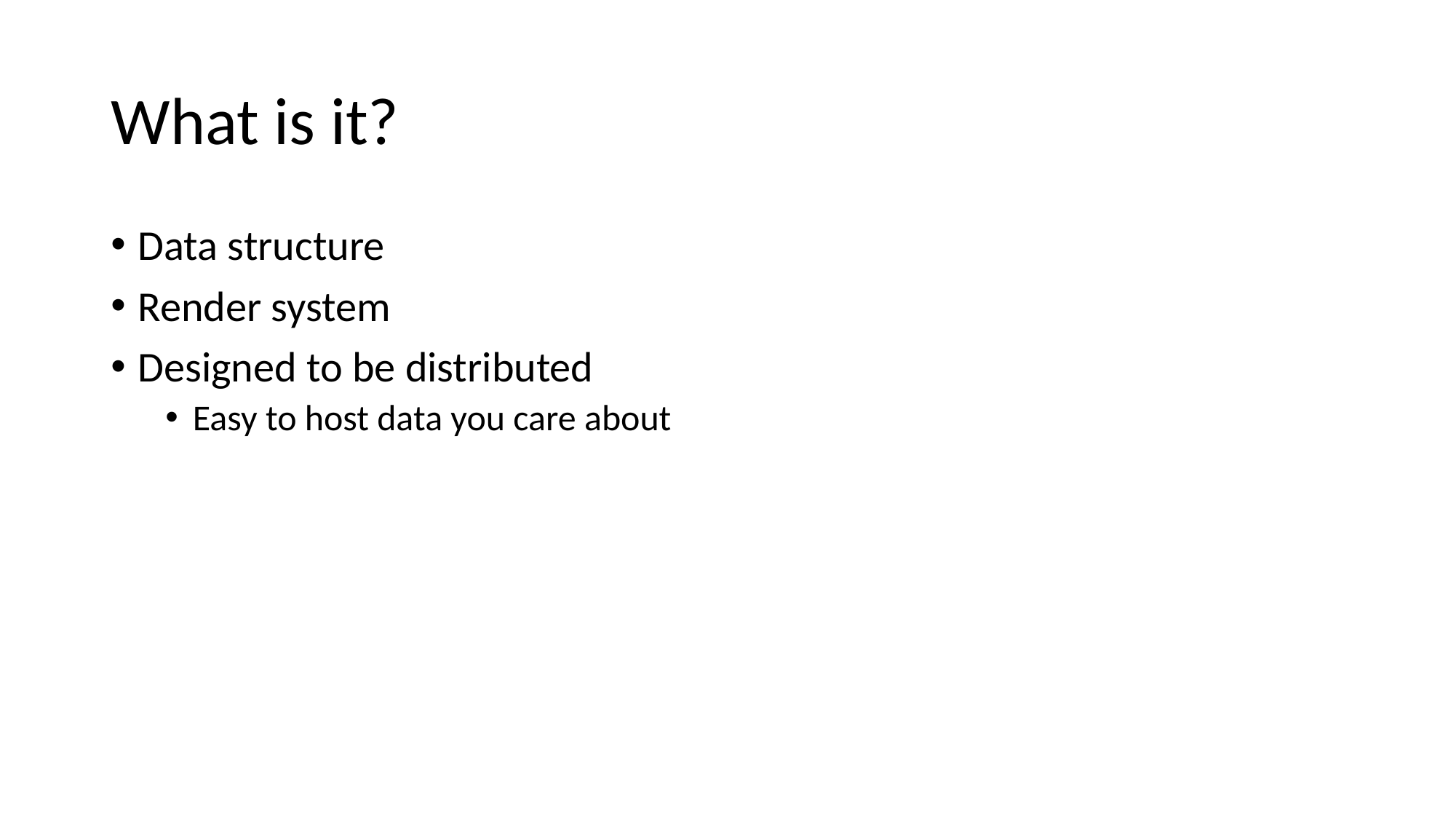

# What is it?
Data structure
Render system
Designed to be distributed
Easy to host data you care about